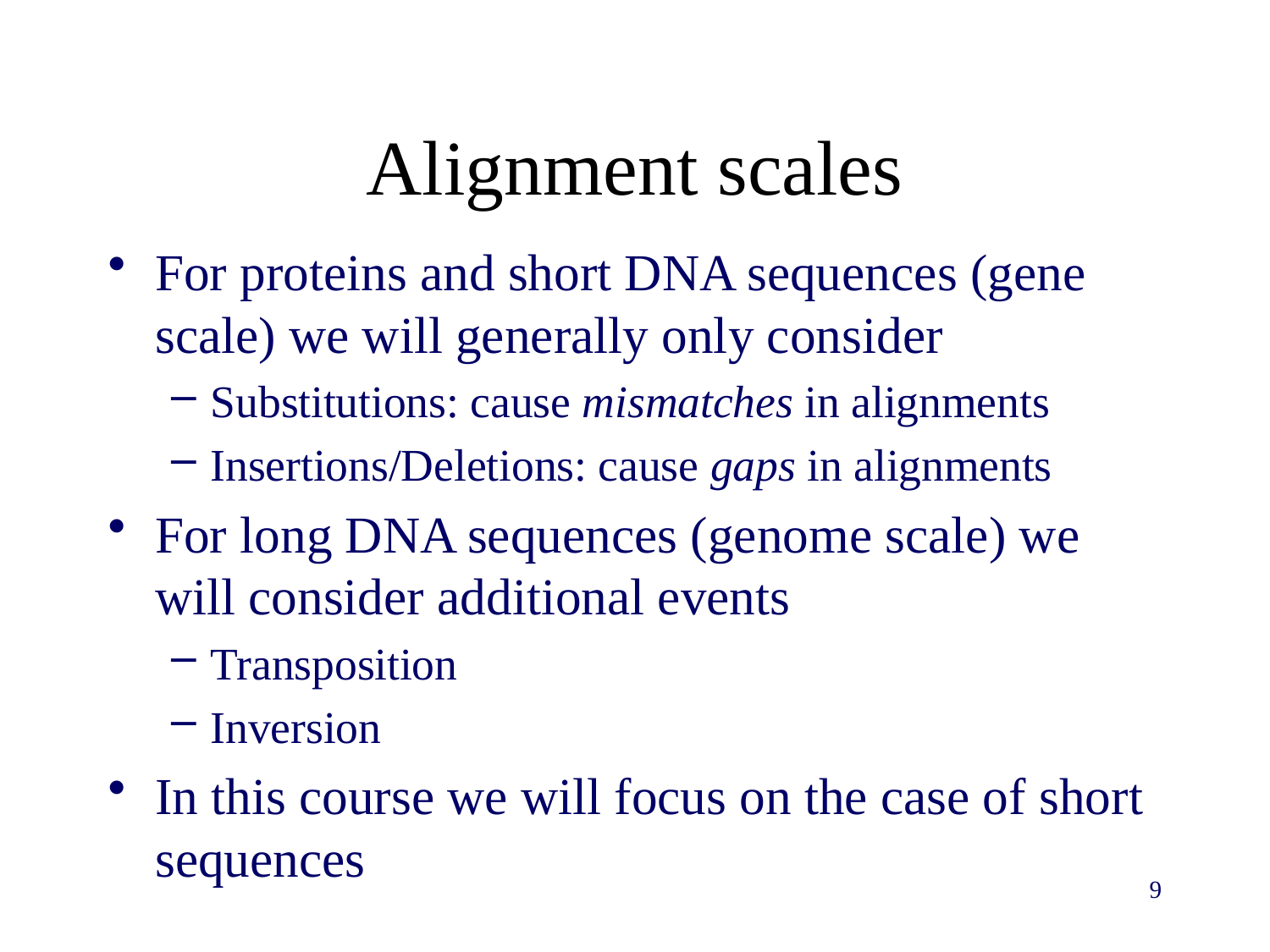

# Alignment scales
For proteins and short DNA sequences (gene scale) we will generally only consider
Substitutions: cause mismatches in alignments
Insertions/Deletions: cause gaps in alignments
For long DNA sequences (genome scale) we will consider additional events
Transposition
Inversion
In this course we will focus on the case of short sequences
9